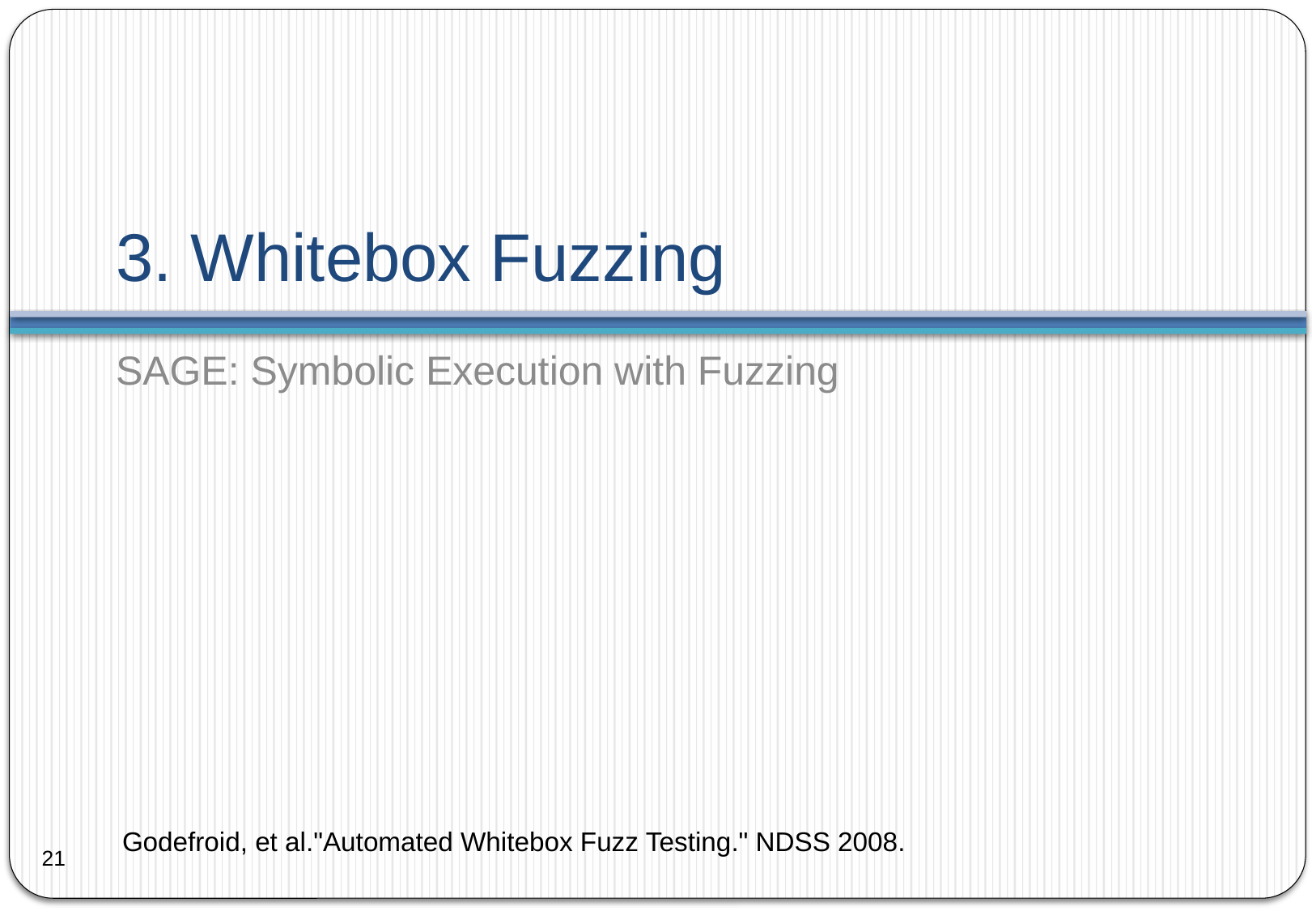

# 3. Whitebox Fuzzing
SAGE: Symbolic Execution with Fuzzing
Godefroid, et al."Automated Whitebox Fuzz Testing." NDSS 2008.
21